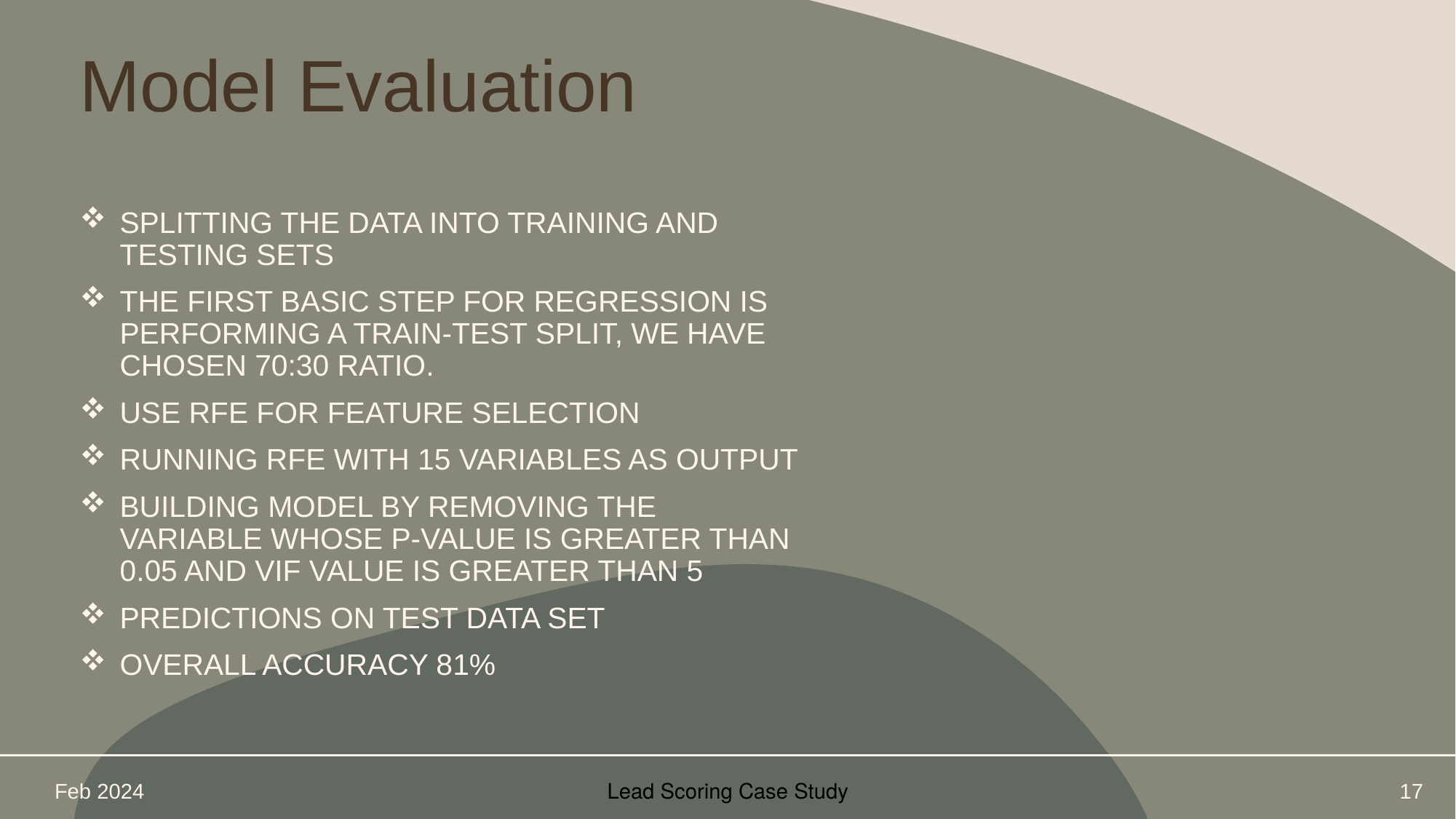

# Model Evaluation
Splitting the Data into Training and Testing Sets
The first basic step for regression is performing a train-test split, we have chosen 70:30 ratio.
Use RFE for Feature Selection
Running RFE with 15 variables as output
Building Model by removing the variable whose p-value is greater than 0.05 and vif value is greater than 5
Predictions on test data set
Overall accuracy 81%
Feb 2024
Lead Scoring Case Study
17